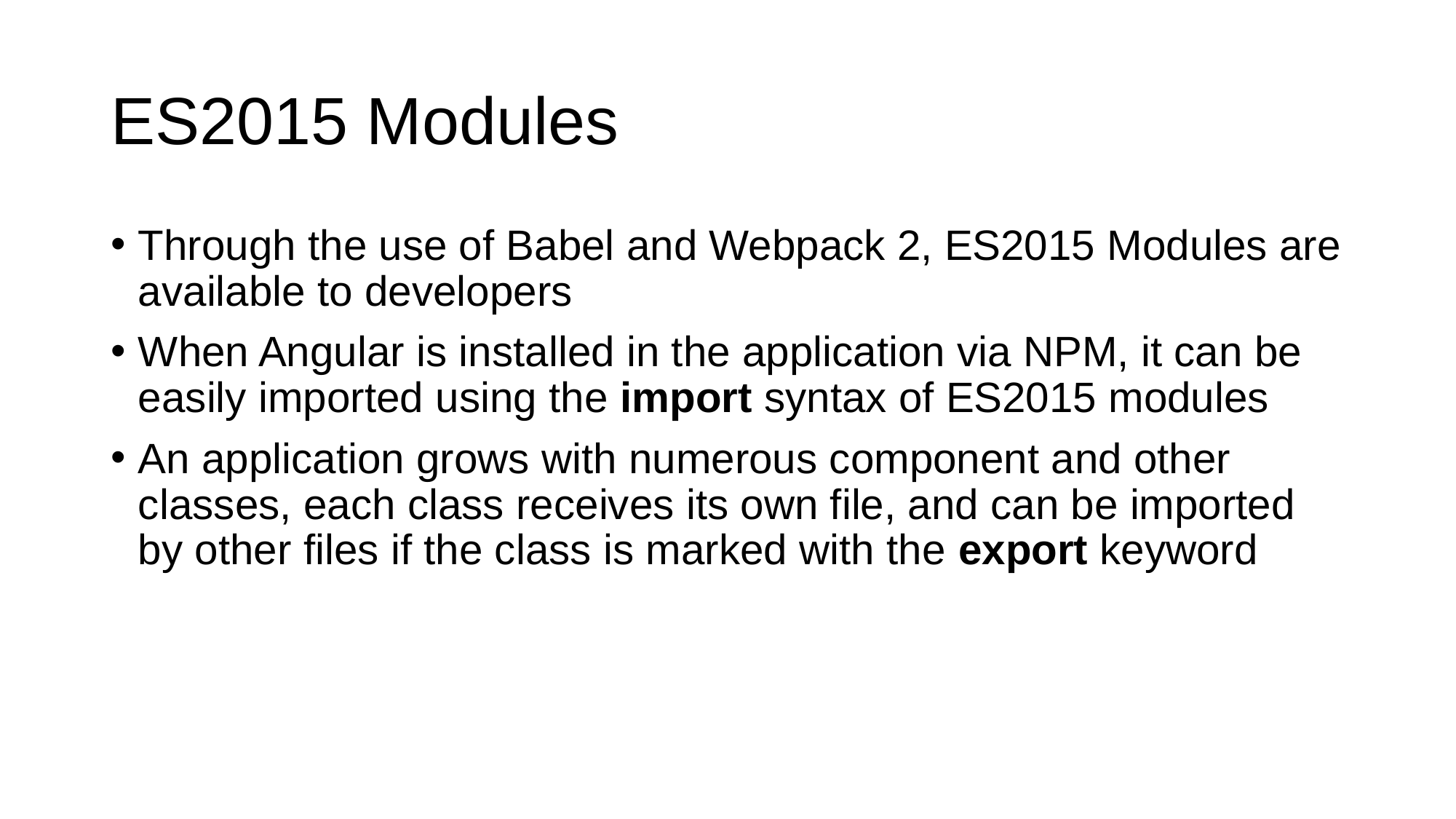

# ES2015 Modules
Through the use of Babel and Webpack 2, ES2015 Modules are available to developers
When Angular is installed in the application via NPM, it can be easily imported using the import syntax of ES2015 modules
An application grows with numerous component and other classes, each class receives its own file, and can be imported by other files if the class is marked with the export keyword